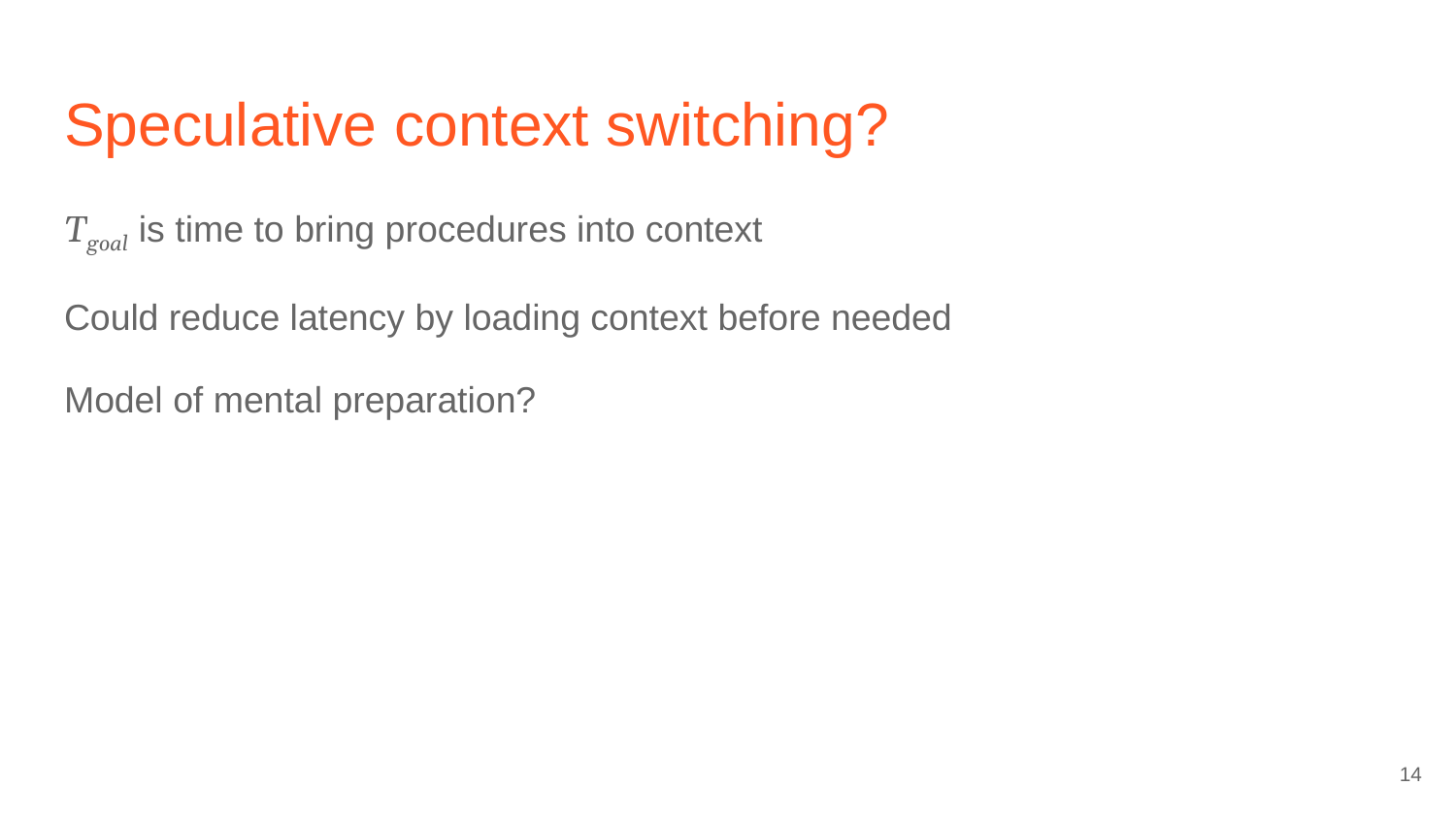

# Speculative context switching?
Tgoal is time to bring procedures into context
Could reduce latency by loading context before needed
Model of mental preparation?
14